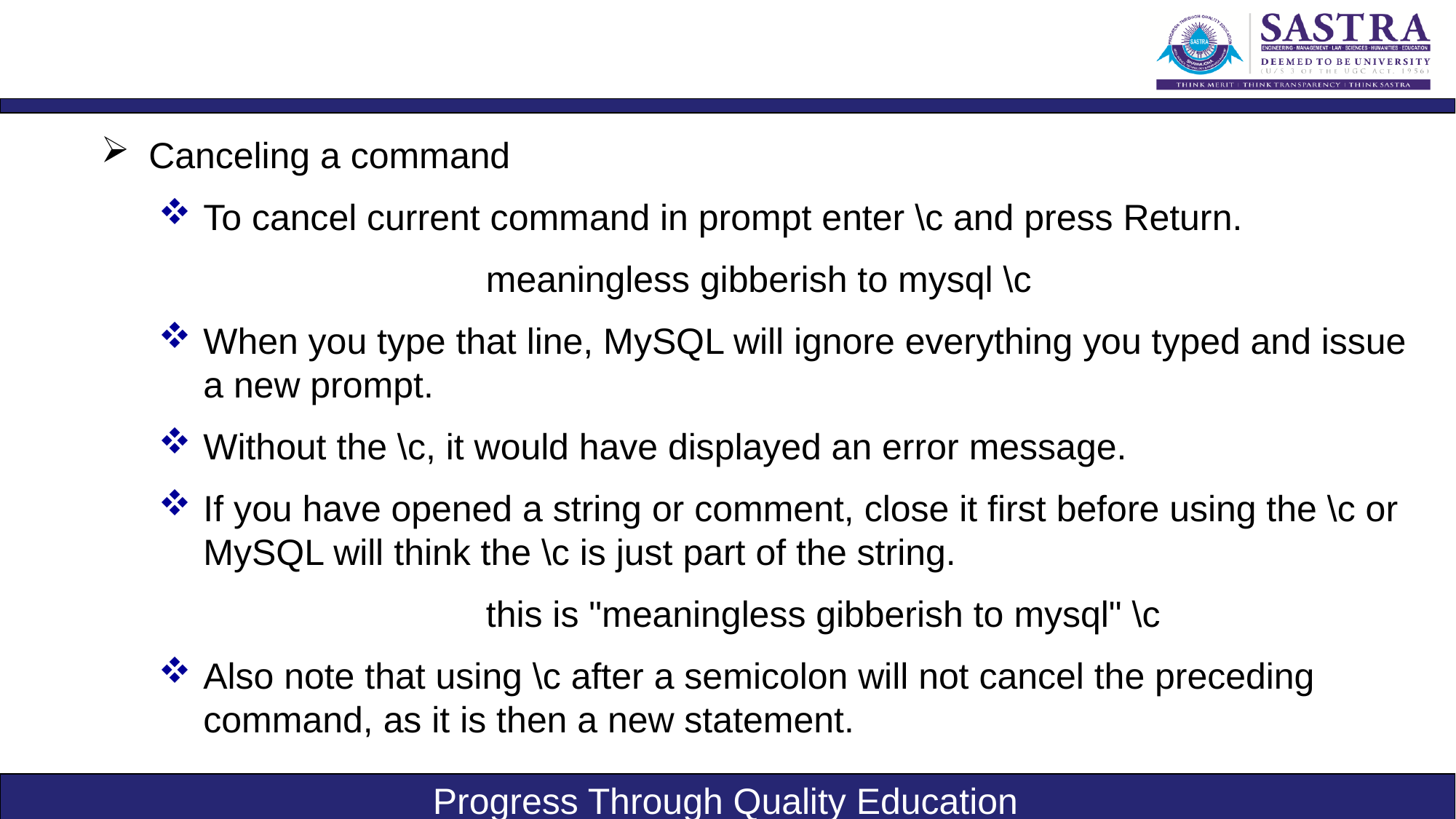

#
Canceling a command
To cancel current command in prompt enter \c and press Return.
			meaningless gibberish to mysql \c
When you type that line, MySQL will ignore everything you typed and issue a new prompt.
Without the \c, it would have displayed an error message.
If you have opened a string or comment, close it first before using the \c or MySQL will think the \c is just part of the string.
			this is "meaningless gibberish to mysql" \c
Also note that using \c after a semicolon will not cancel the preceding command, as it is then a new statement.